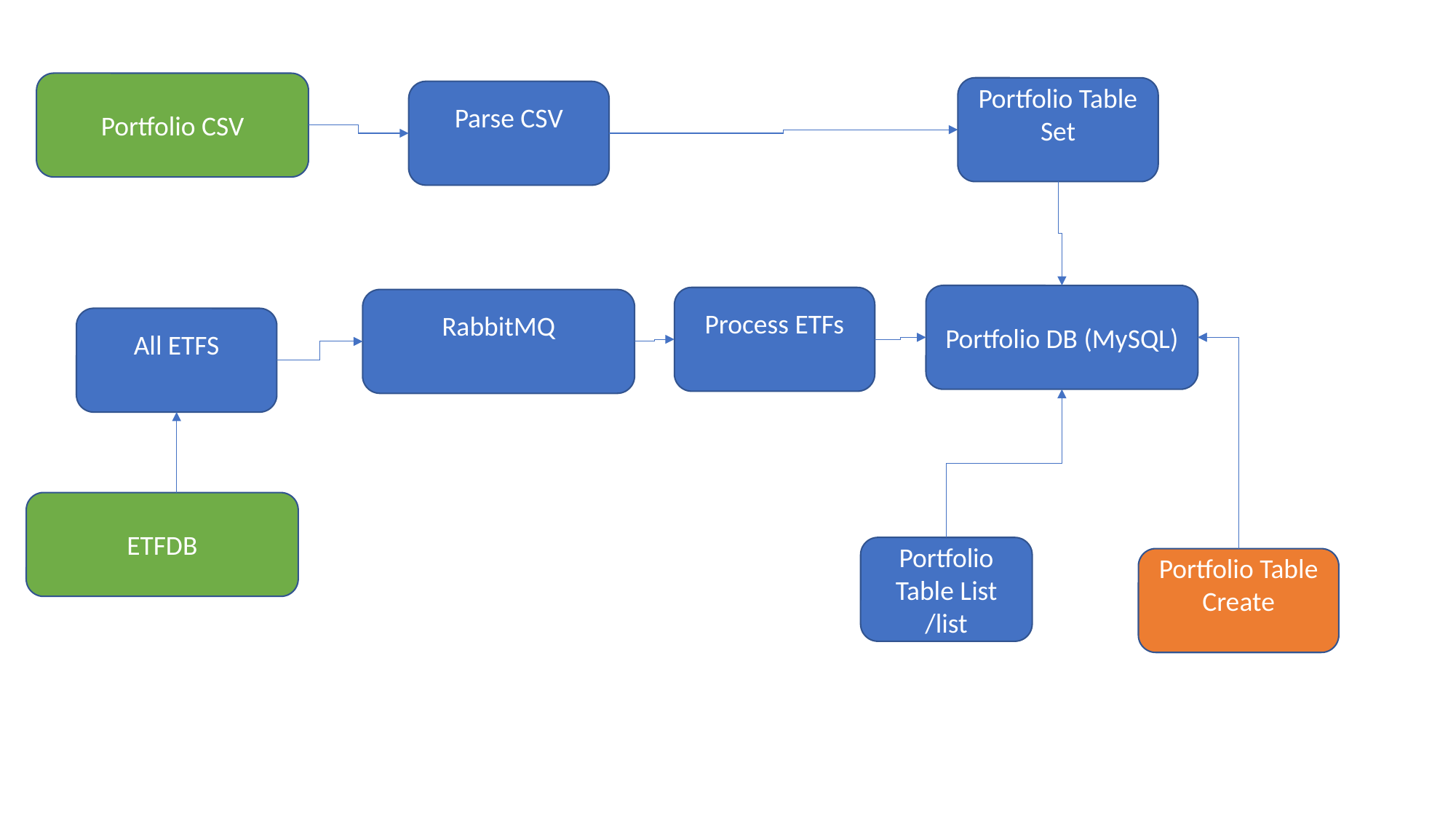

Portfolio CSV
Portfolio Table Set

Parse CSV

Portfolio DB (MySQL)
Process ETFs

RabbitMQ

All ETFS

ETFDB
Portfolio Table List
/list
Portfolio Table Create